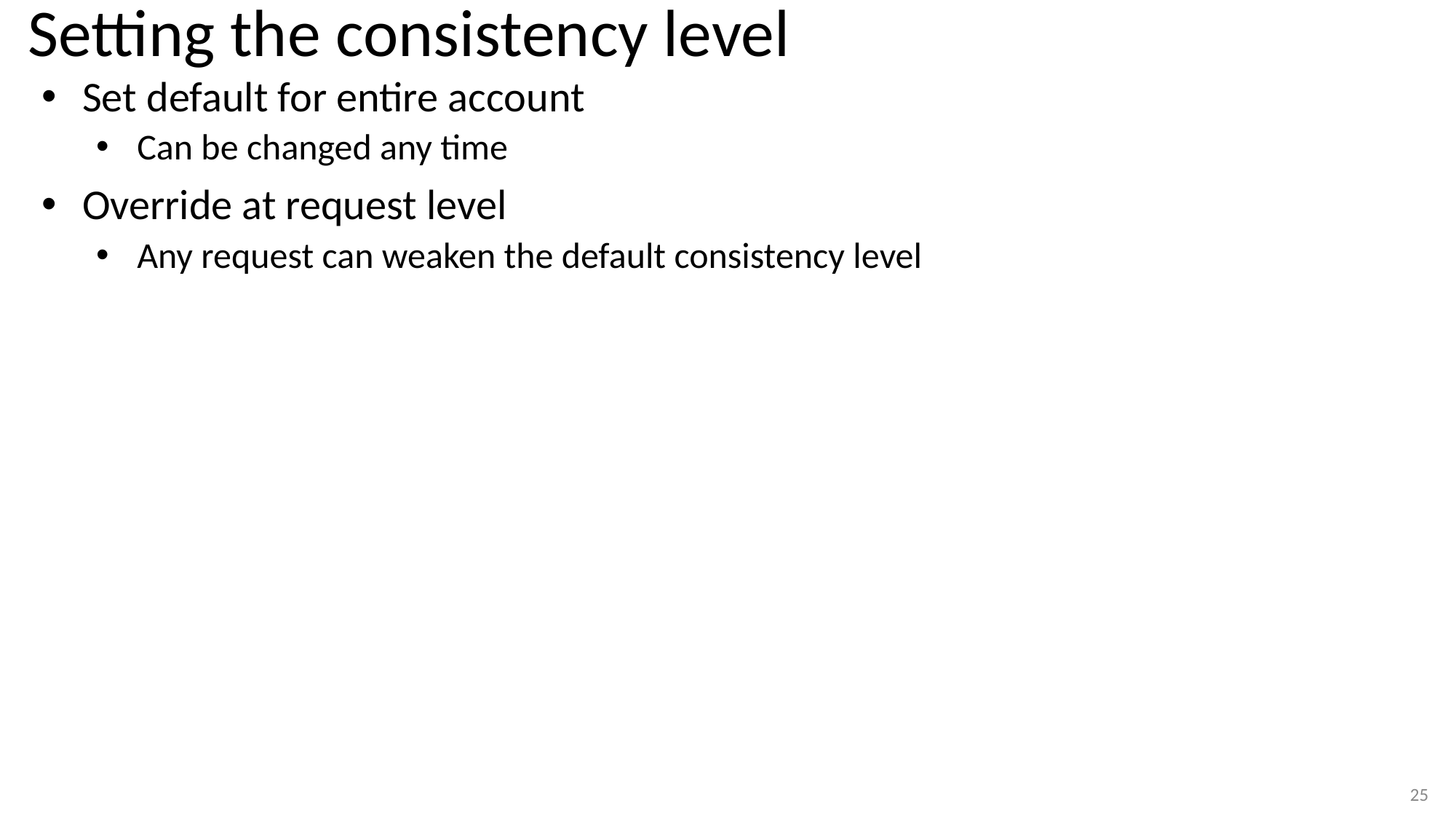

# Setting the consistency level
Set default for entire account
Can be changed any time
Override at request level
Any request can weaken the default consistency level
25